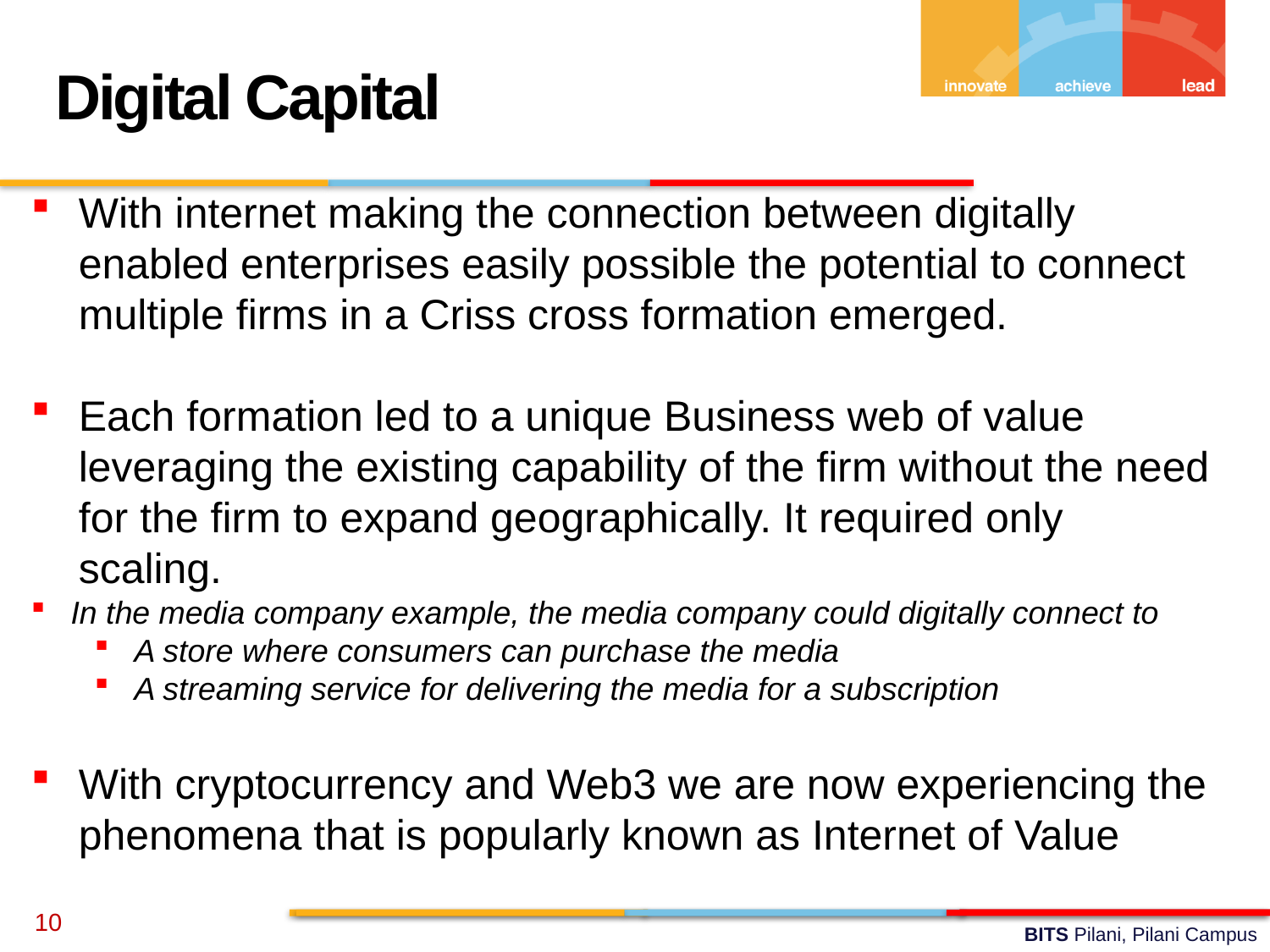

Digital Capital
With internet making the connection between digitally enabled enterprises easily possible the potential to connect multiple firms in a Criss cross formation emerged.

Each formation led to a unique Business web of value leveraging the existing capability of the firm without the need for the firm to expand geographically. It required only scaling.
In the media company example, the media company could digitally connect to
A store where consumers can purchase the media
A streaming service for delivering the media for a subscription

With cryptocurrency and Web3 we are now experiencing the phenomena that is popularly known as Internet of Value
10